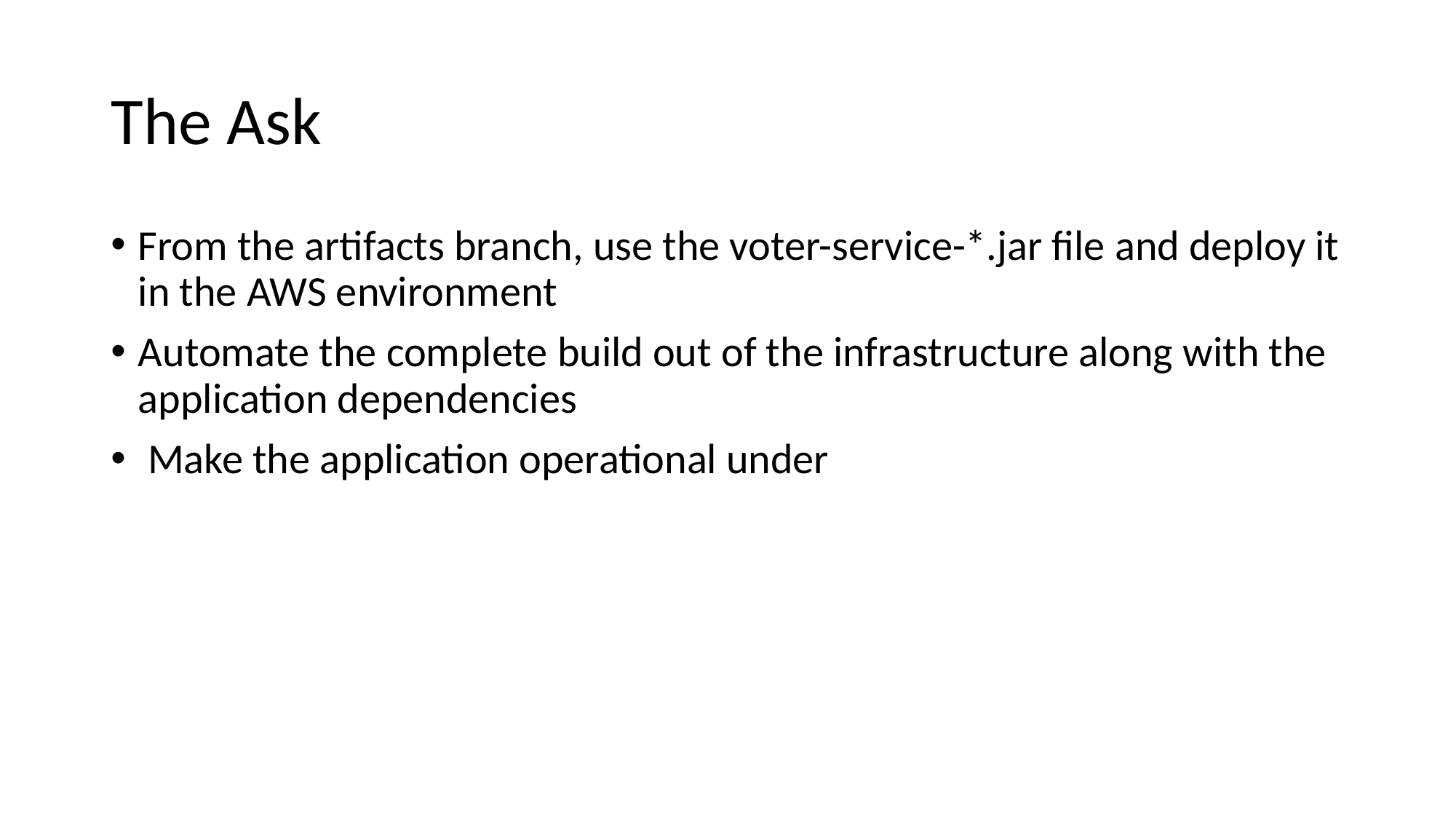

# The Ask
From the artifacts branch, use the voter-service-*.jar file and deploy it in the AWS environment
Automate the complete build out of the infrastructure along with the application dependencies
 Make the application operational under